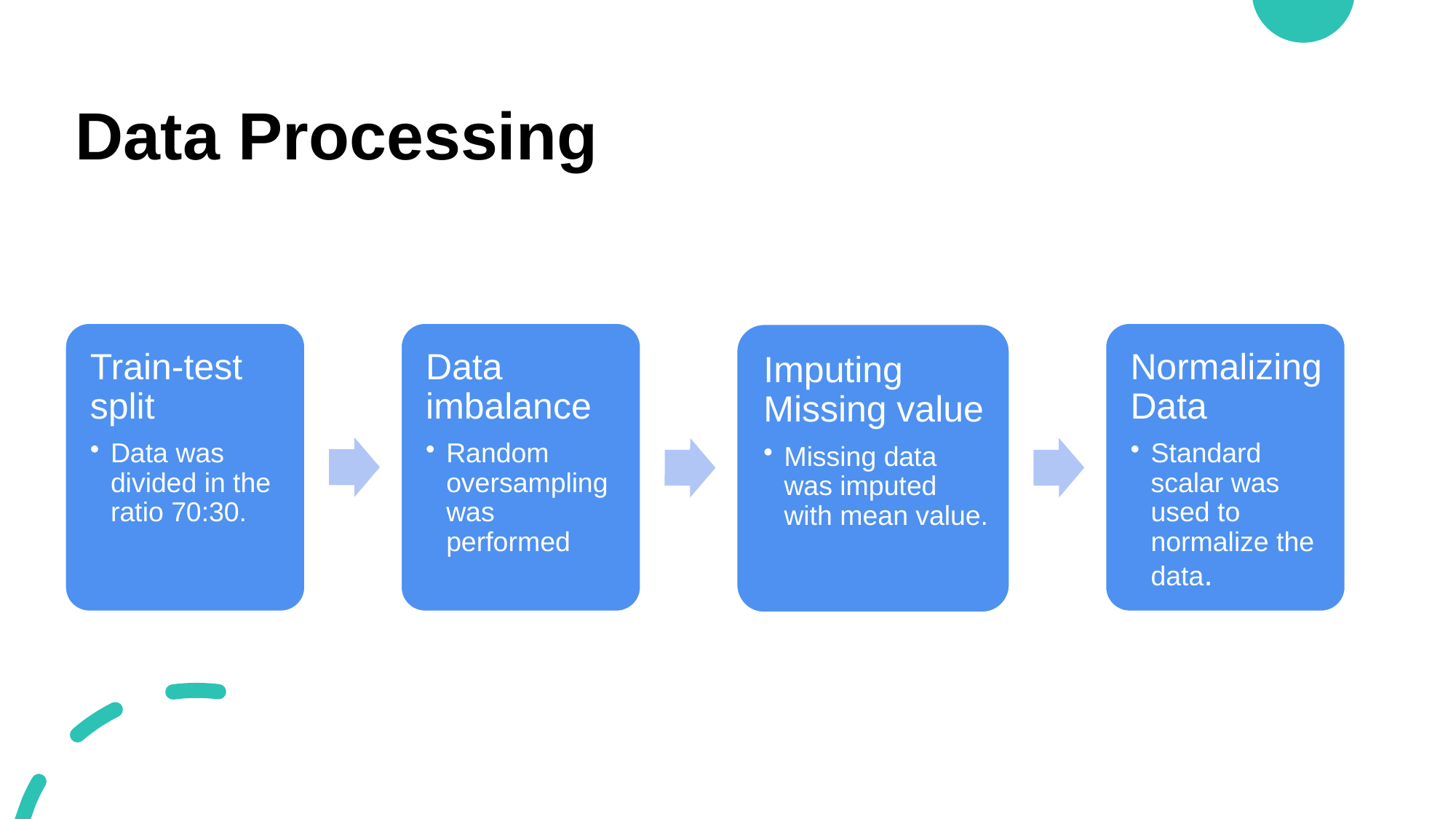

# Data Processing
Train-test split
Data was divided in the ratio 70:30.

Data imbalance
Random oversampling was performed

Imputing Missing value
Missing data was imputed with mean value.

Normalizing Data
Standard scalar was used to normalize the data.